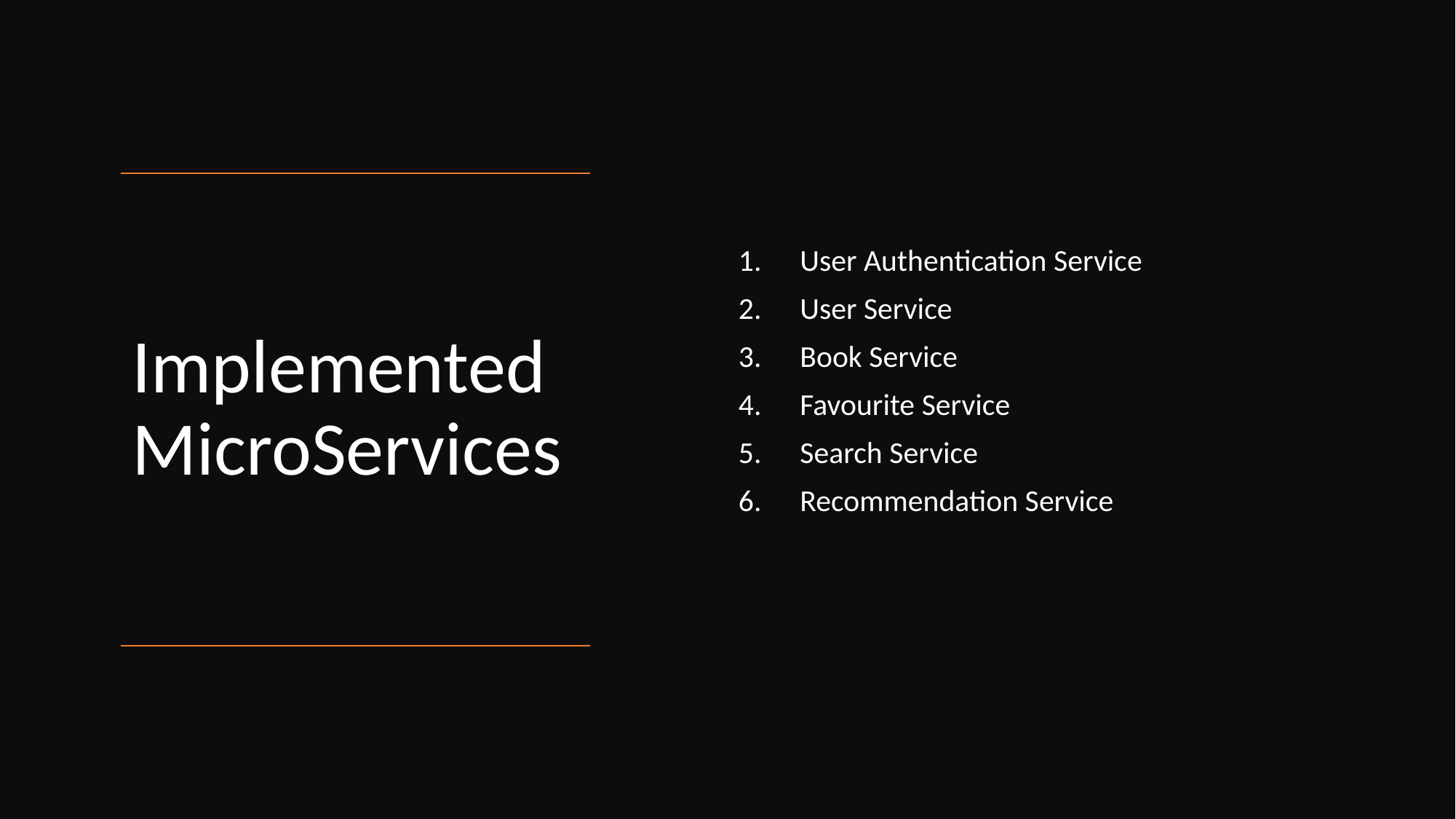

User Authentication Service
User Service
Book Service
Favourite Service
Search Service
Recommendation Service

# Implemented MicroServices
4